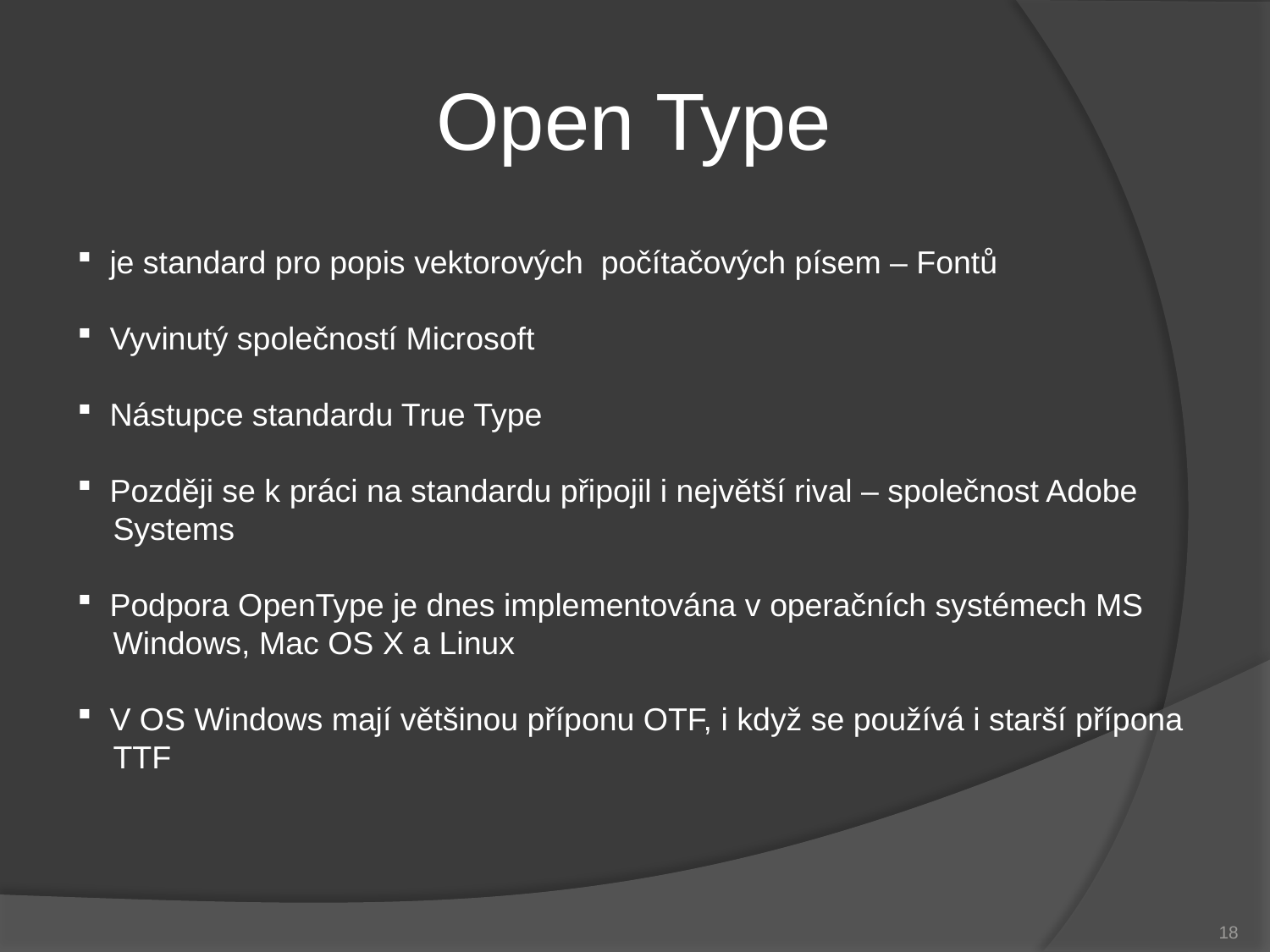

# Open Type
  je standard pro popis vektorových  počítačových písem – Fontů

  Vyvinutý společností Microsoft

  Nástupce standardu True Type

  Později se k práci na standardu připojil i největší rival – společnost Adobe
    Systems

  Podpora OpenType je dnes implementována v operačních systémech MS
    Windows, Mac OS X a Linux

  V OS Windows mají většinou příponu OTF, i když se používá i starší přípona
    TTF
18